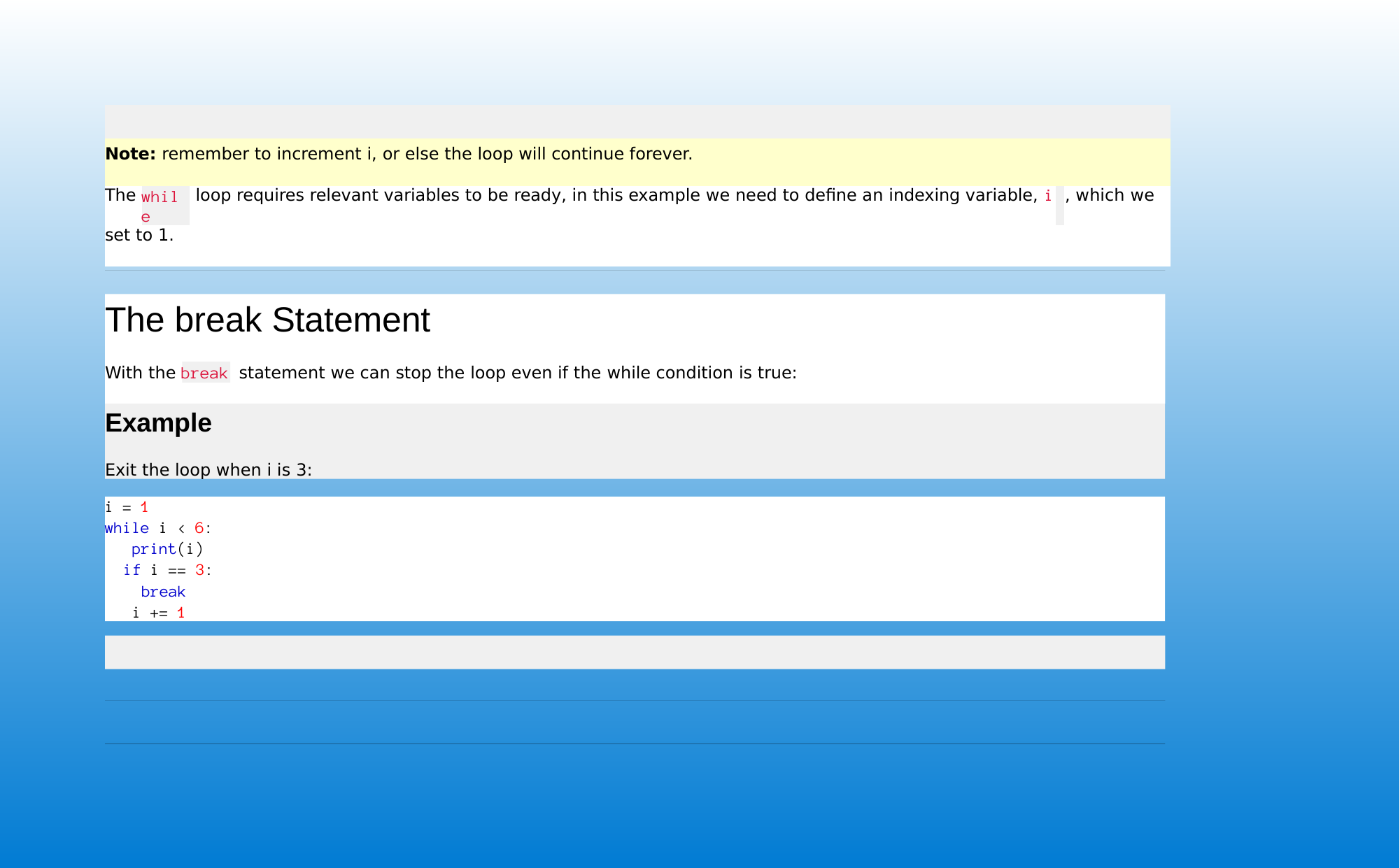

|  |  |  |  |
| --- | --- | --- | --- |
| Note: remember to increment i, or else the loop will continue forever. |  |  |  |
| The | while | loop requires relevant variables to be ready, in this example we need to define an indexing variable, i | , which we |
| set to 1. |  |  |  |

The break Statement
With the break statement we can stop the loop even if the while condition is true:
Example
Exit the loop when i is 3:
i = 1
while i < 6:  print(i)  if i == 3:
break  i += 1